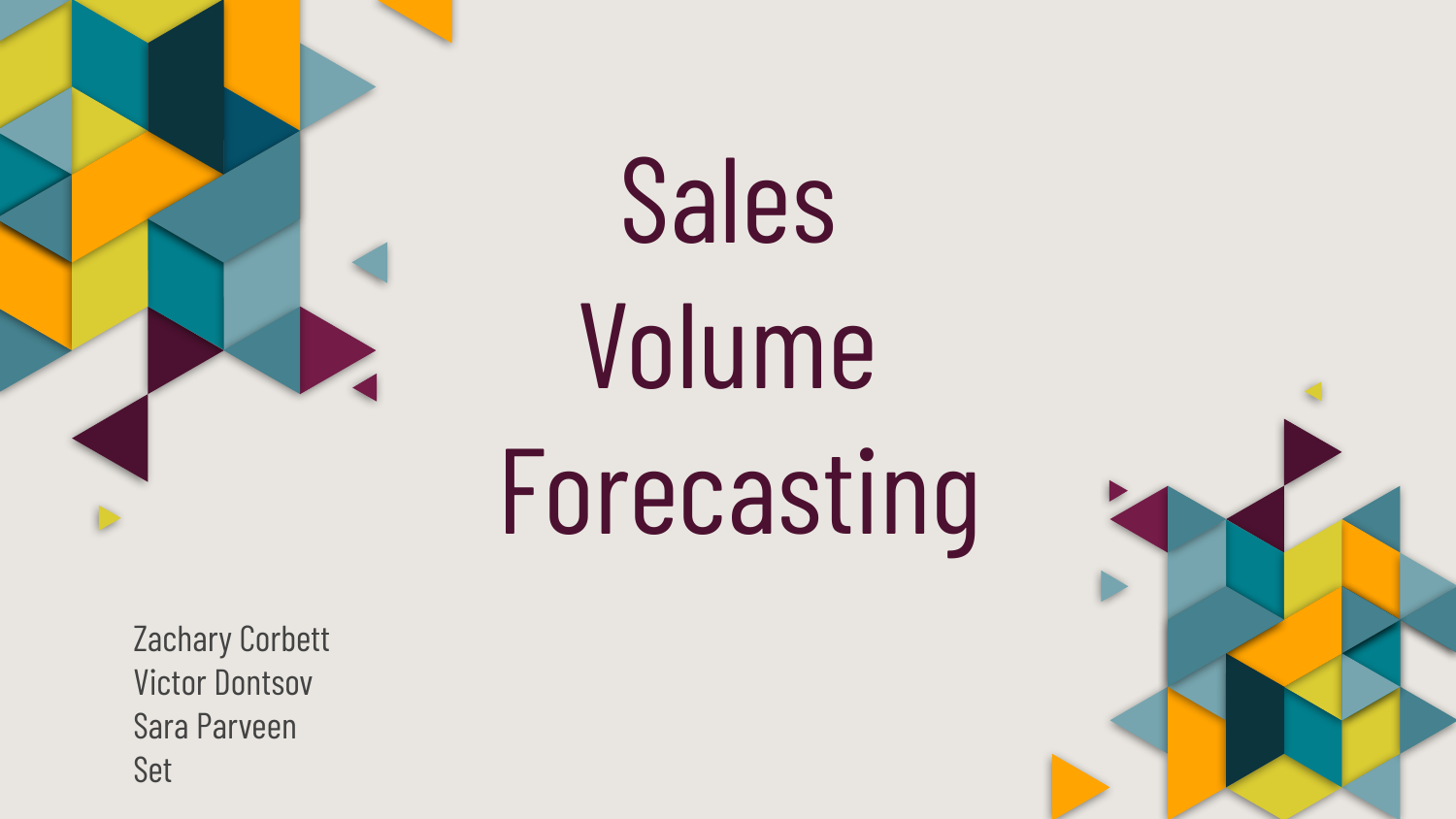

# Sales Volume Forecasting
Zachary Corbett
Victor Dontsov
Sara Parveen
Set